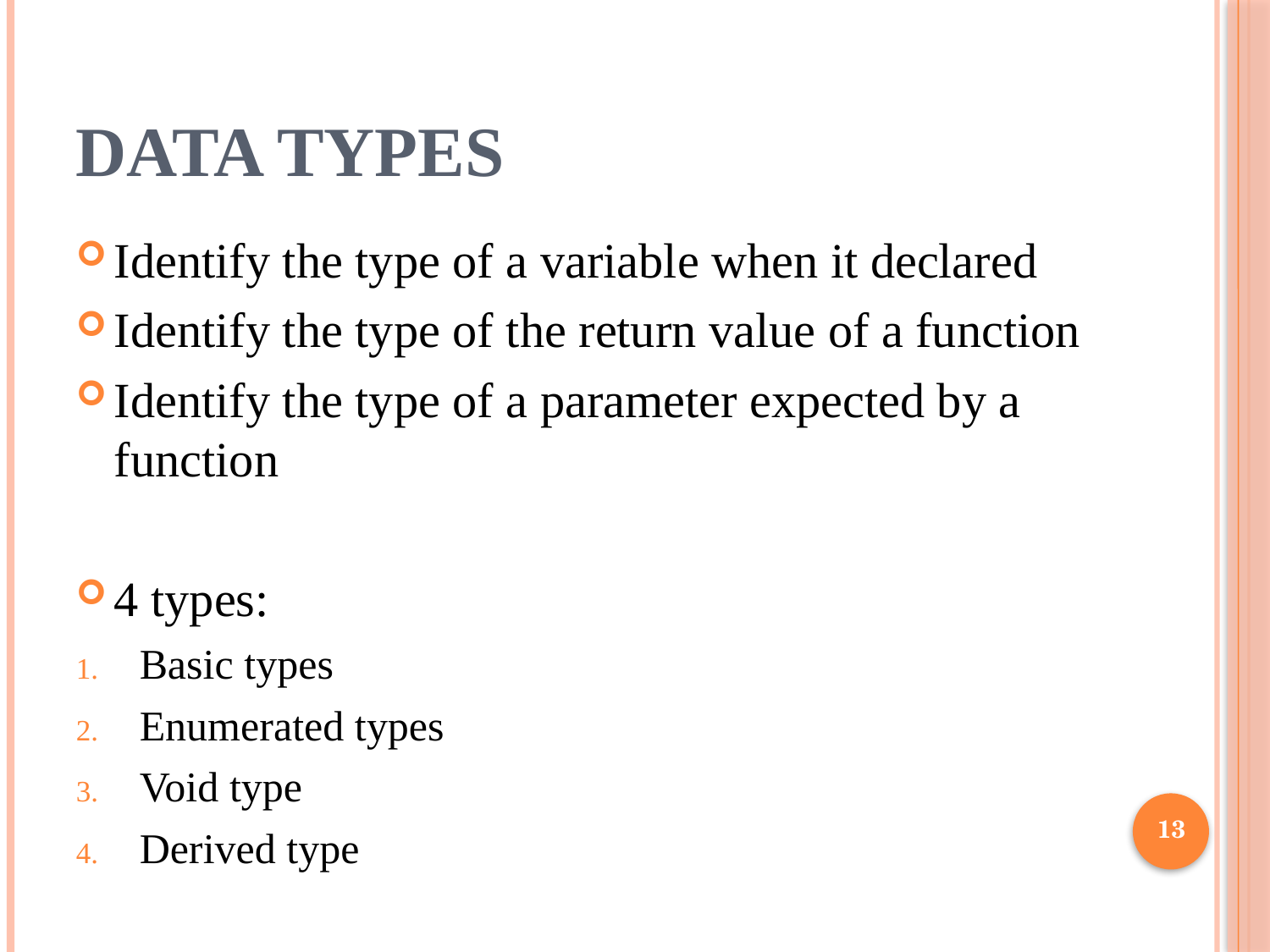

# Data Types
Identify the type of a variable when it declared
Identify the type of the return value of a function
Identify the type of a parameter expected by a function

4 types:
Basic types
Enumerated types
Void type
Derived type

13